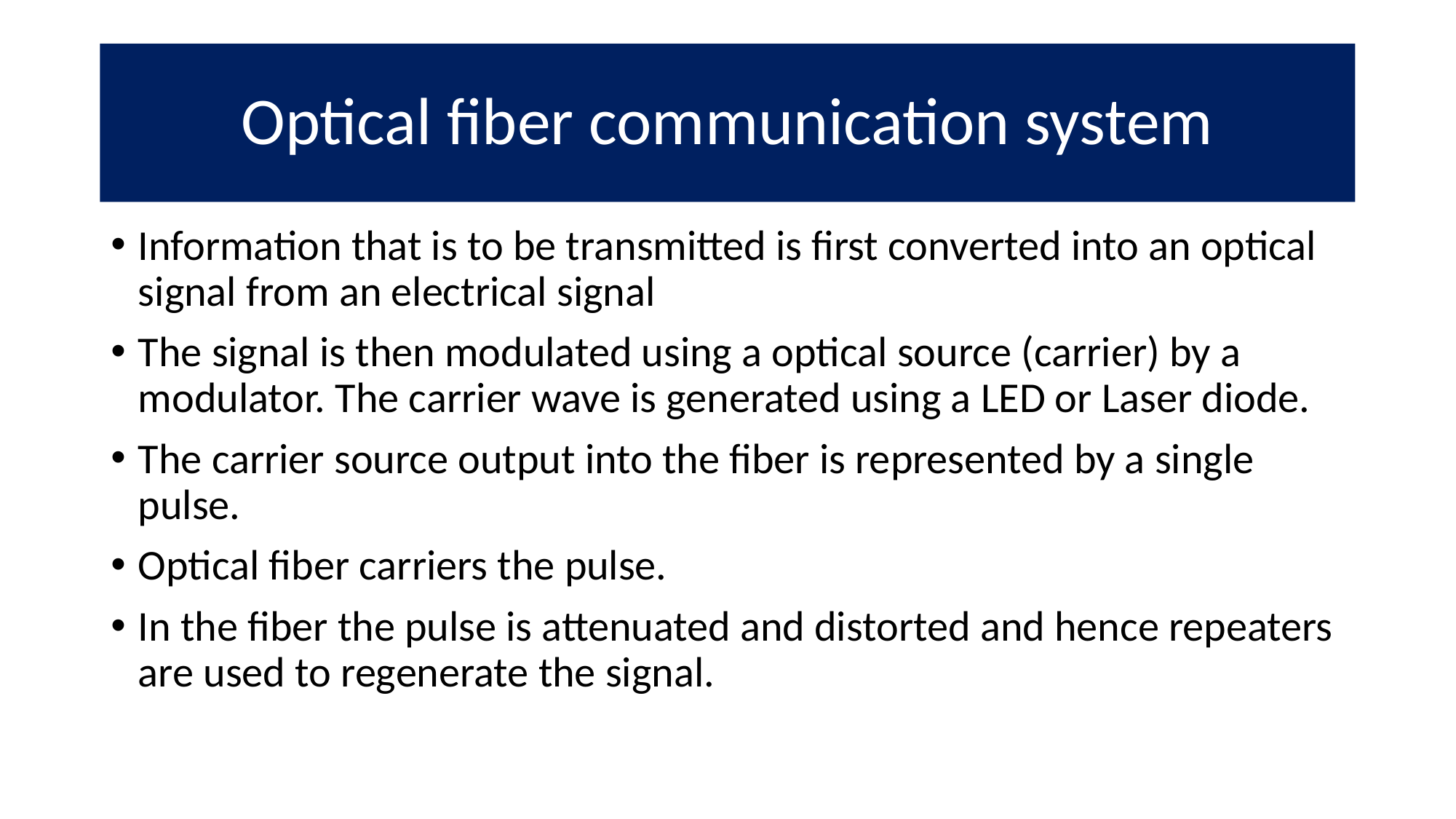

# Optical fiber communication system
Information that is to be transmitted is first converted into an optical signal from an electrical signal
The signal is then modulated using a optical source (carrier) by a modulator. The carrier wave is generated using a LED or Laser diode.
The carrier source output into the fiber is represented by a single pulse.
Optical fiber carriers the pulse.
In the fiber the pulse is attenuated and distorted and hence repeaters are used to regenerate the signal.